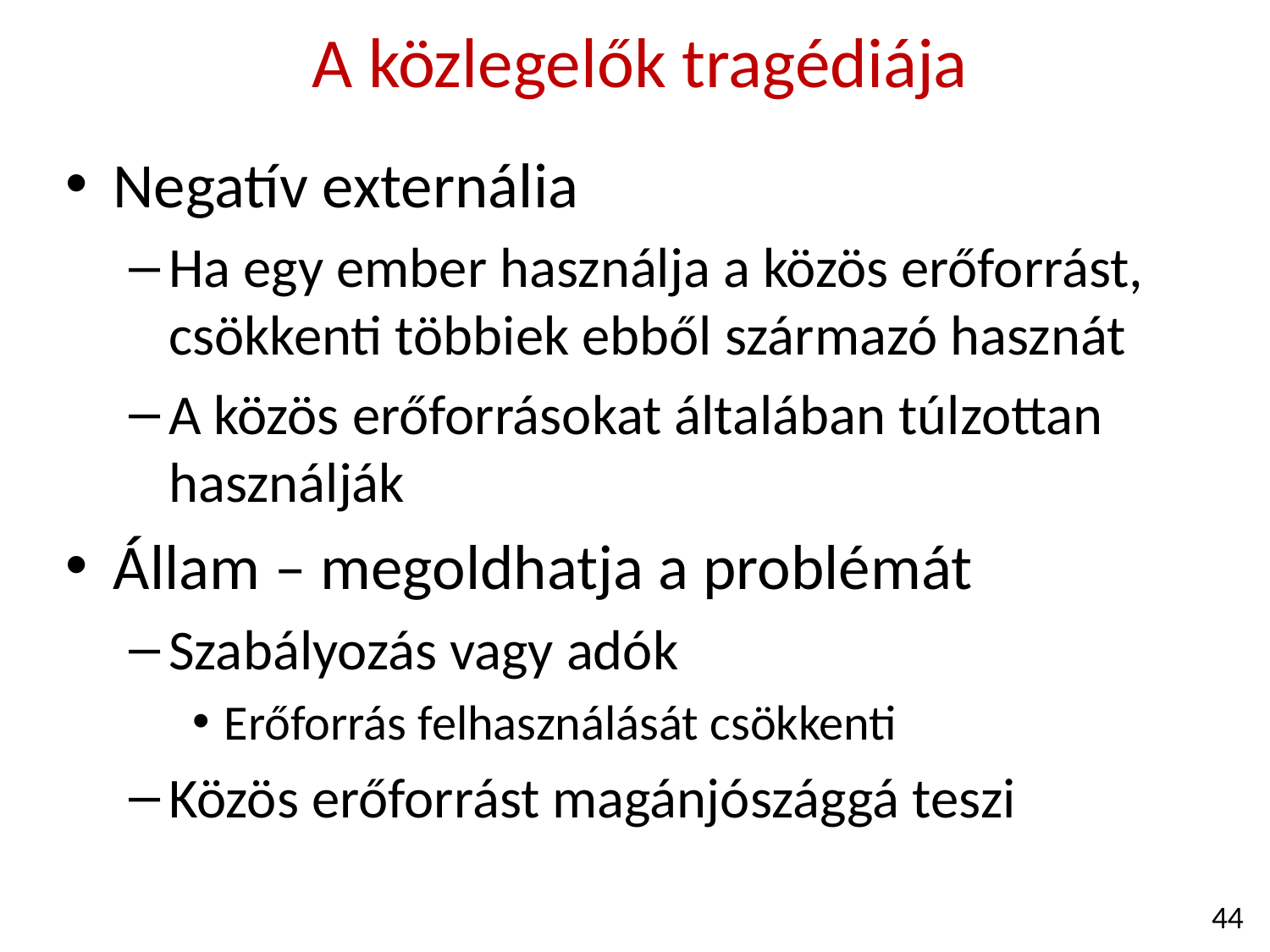

A közlegelők tragédiája
Negatív externália
Ha egy ember használja a közös erőforrást, csökkenti többiek ebből származó hasznát
A közös erőforrásokat általában túlzottan használják
Állam – megoldhatja a problémát
Szabályozás vagy adók
Erőforrás felhasználását csökkenti
Közös erőforrást magánjószággá teszi
44